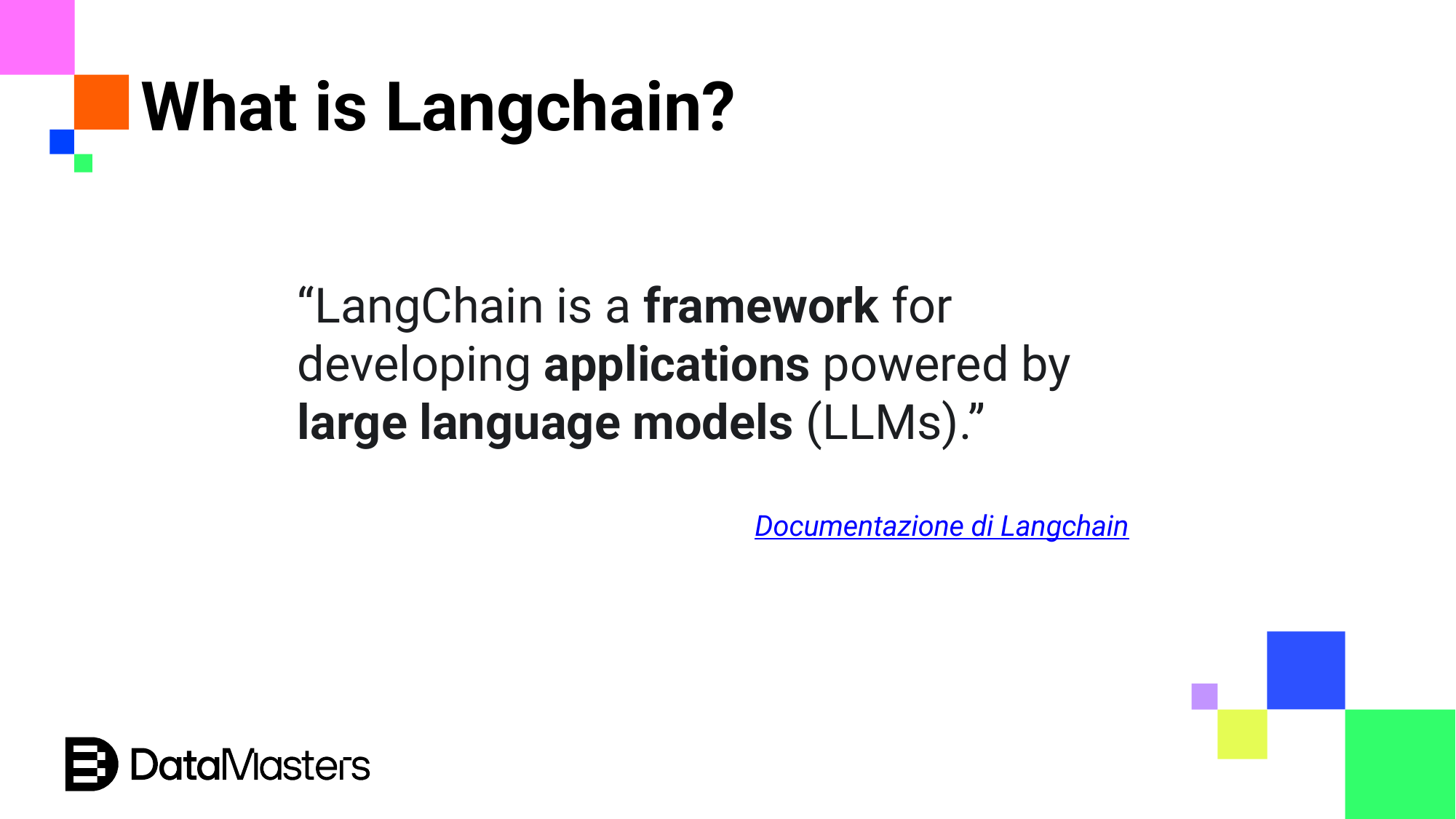

What is Langchain?
“LangChain is a framework for developing applications powered by large language models (LLMs).”

Documentazione di Langchain